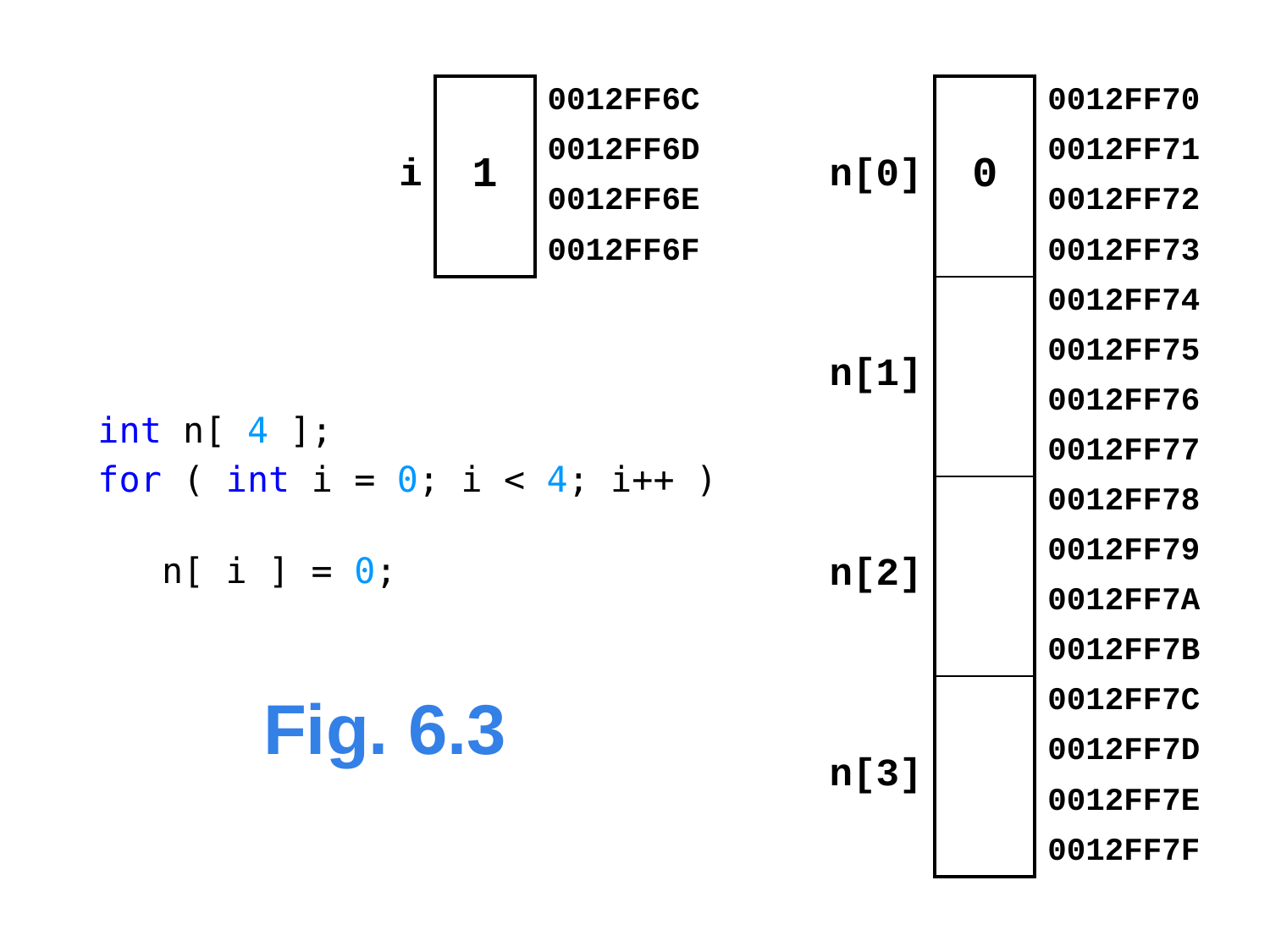

| i | 1 | 0012FF6C |
| --- | --- | --- |
|  |  | 0012FF6D |
|  |  | 0012FF6E |
|  |  | 0012FF6F |
| n[0] | 0 | 0012FF70 |
| --- | --- | --- |
|  |  | 0012FF71 |
|  |  | 0012FF72 |
|  |  | 0012FF73 |
| n[1] |  | 0012FF74 |
|  |  | 0012FF75 |
|  |  | 0012FF76 |
|  |  | 0012FF77 |
| n[2] |  | 0012FF78 |
|  |  | 0012FF79 |
|  |  | 0012FF7A |
|  |  | 0012FF7B |
| n[3] |  | 0012FF7C |
|  |  | 0012FF7D |
|  |  | 0012FF7E |
|  |  | 0012FF7F |
int n[ 4 ];
for ( int i = 0; i < 4; i++ )
   n[ i ] = 0;
# Fig. 6.3